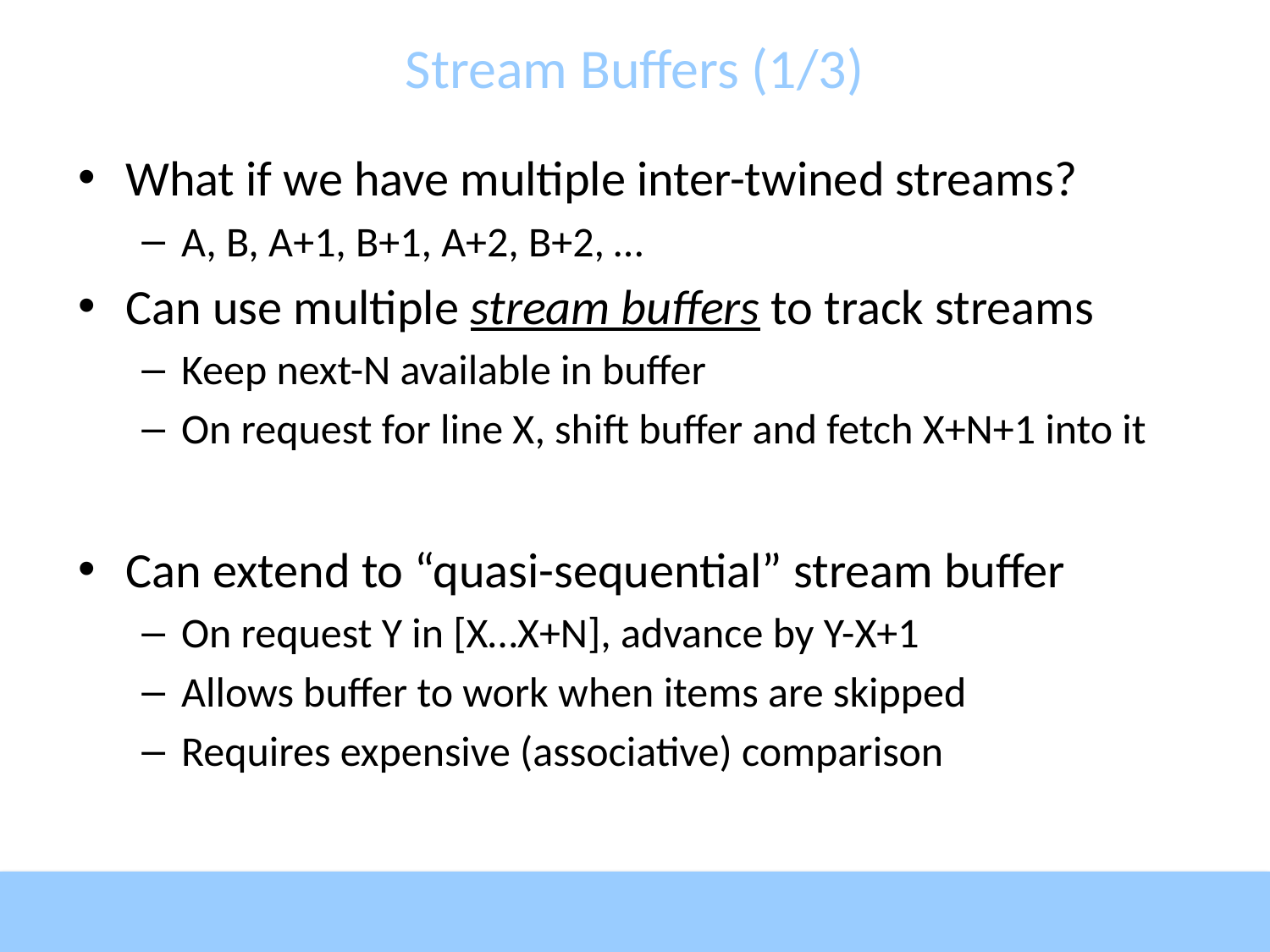

# Stream Buffers (1/3)
What if we have multiple inter-twined streams?
A, B, A+1, B+1, A+2, B+2, …
Can use multiple stream buffers to track streams
Keep next-N available in buffer
On request for line X, shift buffer and fetch X+N+1 into it

Can extend to “quasi-sequential” stream buffer
On request Y in [X…X+N], advance by Y-X+1
Allows buffer to work when items are skipped
Requires expensive (associative) comparison